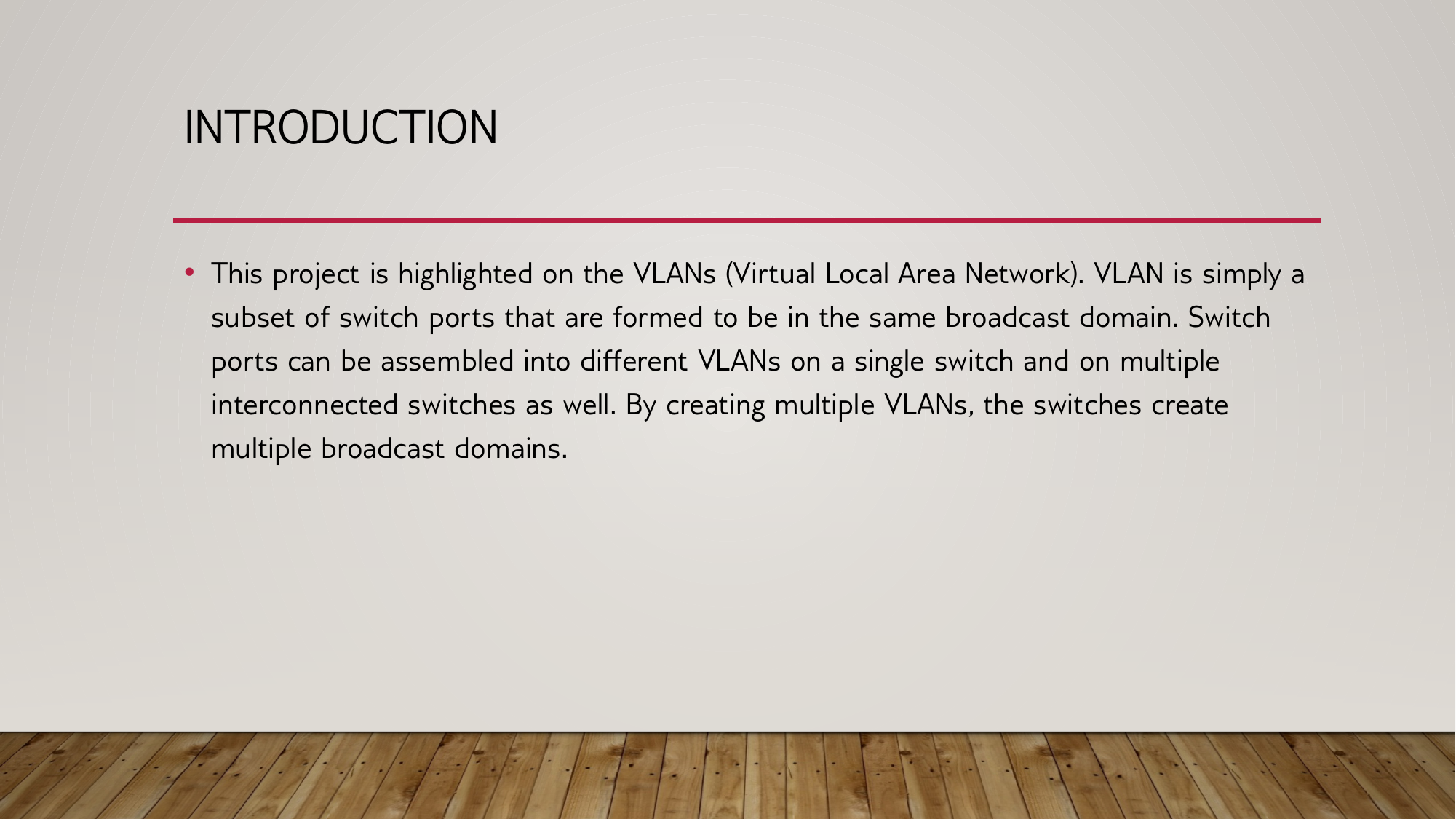

# Introduction
This project is highlighted on the VLANs (Virtual Local Area Network). VLAN is simply a subset of switch ports that are formed to be in the same broadcast domain. Switch ports can be assembled into different VLANs on a single switch and on multiple interconnected switches as well. By creating multiple VLANs, the switches create multiple broadcast domains.